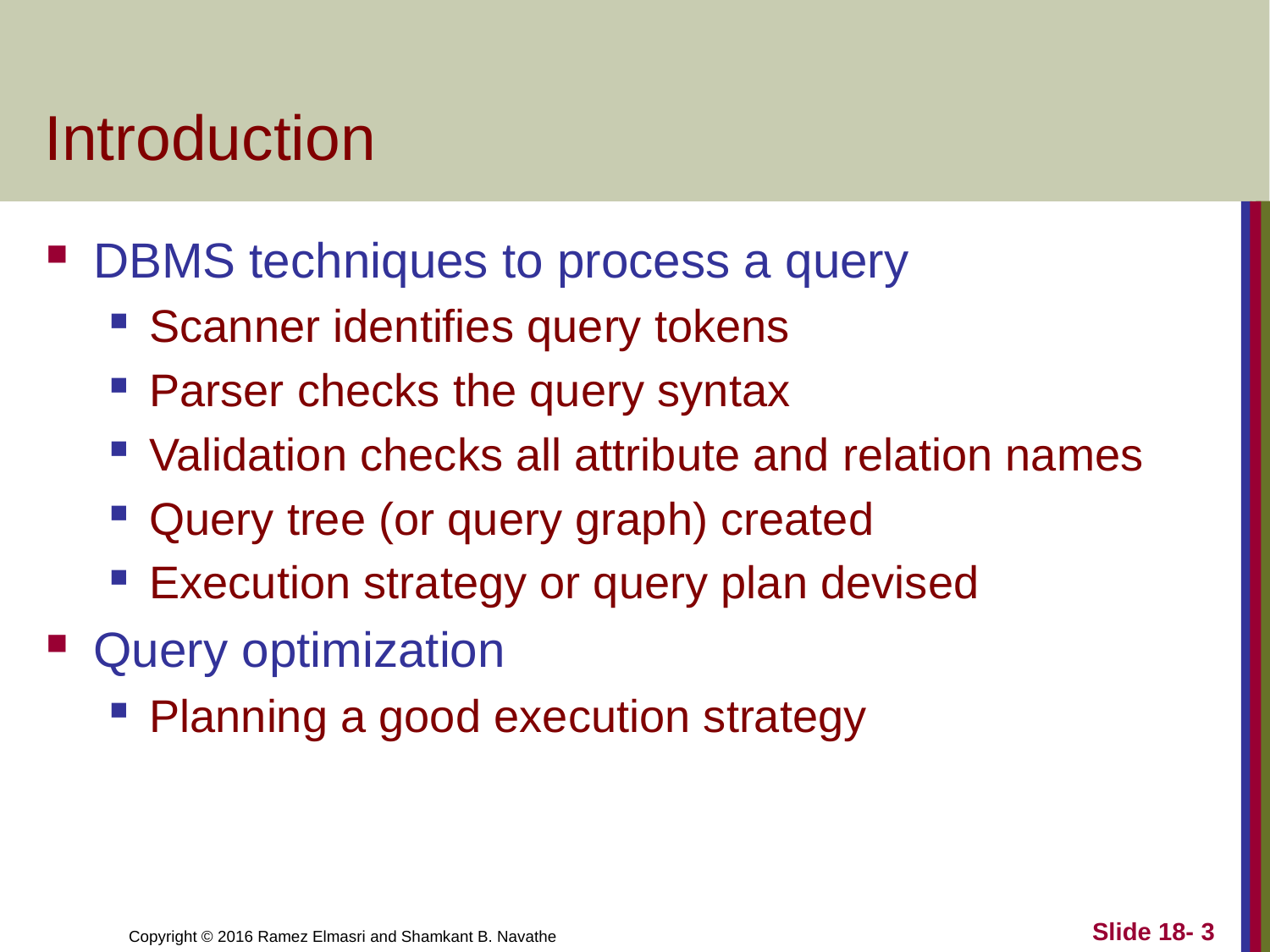

# Introduction
DBMS techniques to process a query
Scanner identifies query tokens
Parser checks the query syntax
Validation checks all attribute and relation names
Query tree (or query graph) created
Execution strategy or query plan devised
Query optimization
Planning a good execution strategy
Slide 18- 3